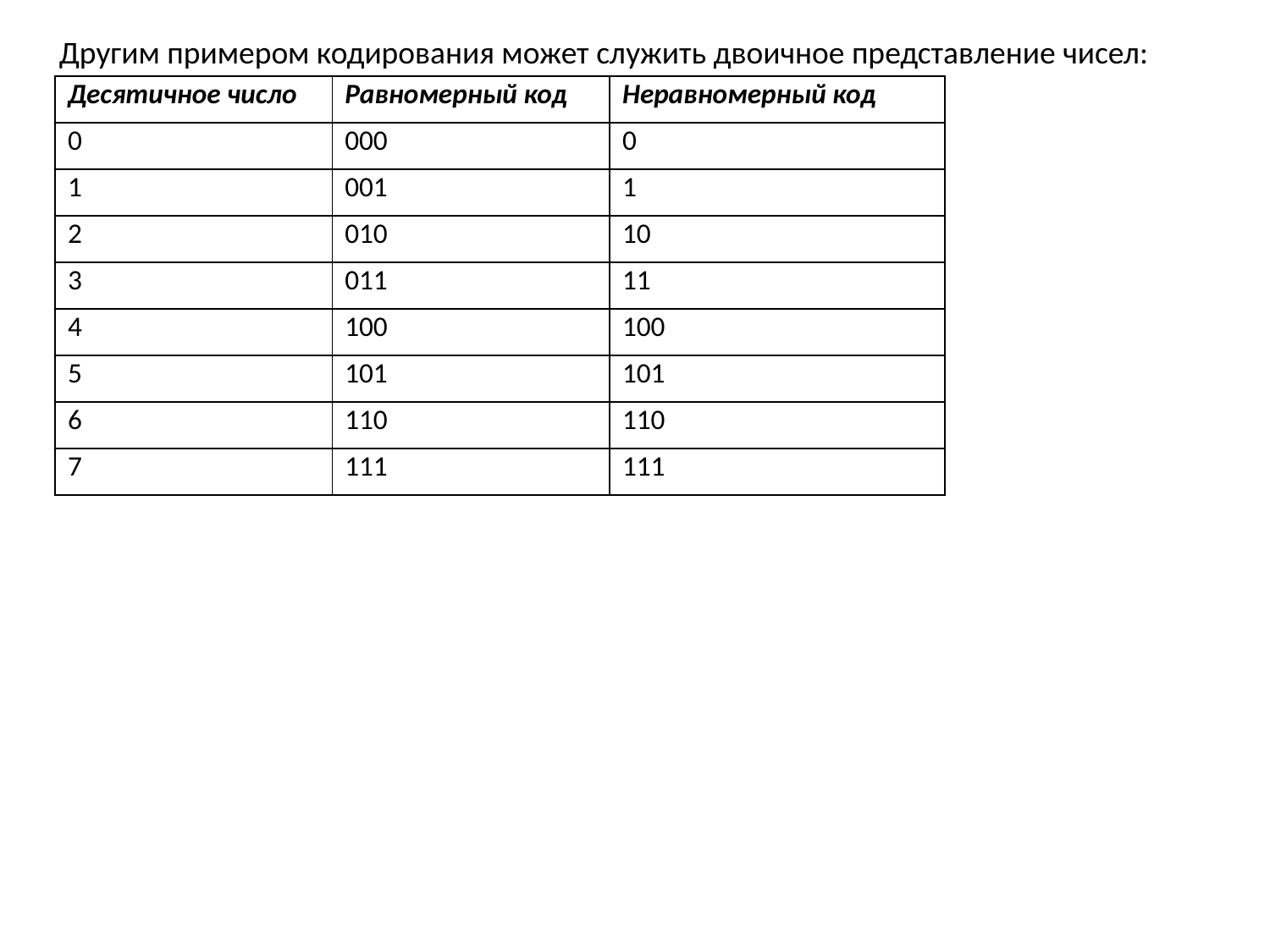

Другим примером кодирования может служить двоичное представление чисел:
| Десятичное число | Равномерный код | Неравномерный код |
| --- | --- | --- |
| 0 | 000 | 0 |
| 1 | 001 | 1 |
| 2 | 010 | 10 |
| 3 | 011 | 11 |
| 4 | 100 | 100 |
| 5 | 101 | 101 |
| 6 | 110 | 110 |
| 7 | 111 | 111 |